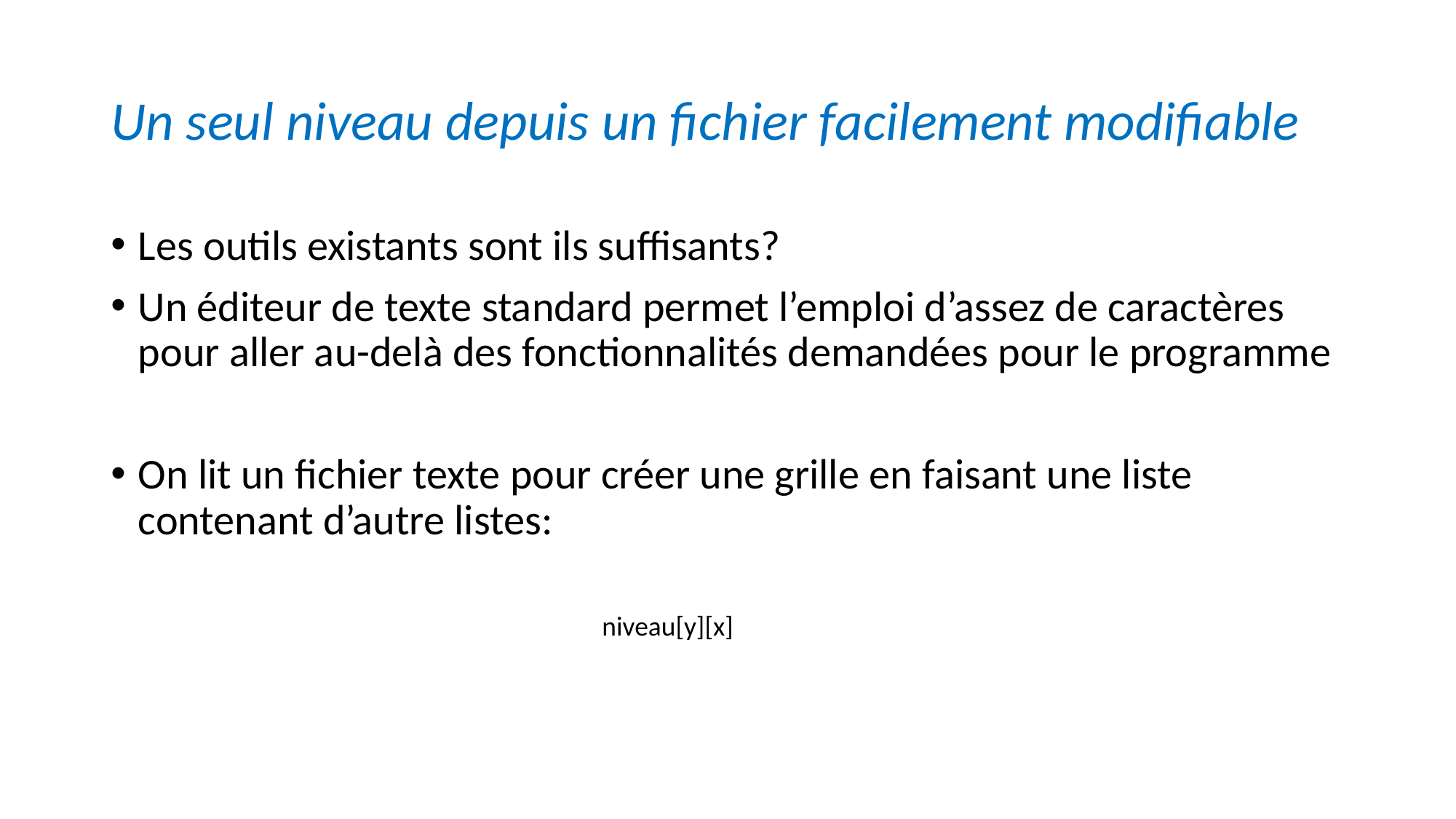

# Un seul niveau depuis un fichier facilement modifiable
Les outils existants sont ils suffisants?
Un éditeur de texte standard permet l’emploi d’assez de caractères pour aller au-delà des fonctionnalités demandées pour le programme

On lit un fichier texte pour créer une grille en faisant une liste contenant d’autre listes:

				niveau[y][x]